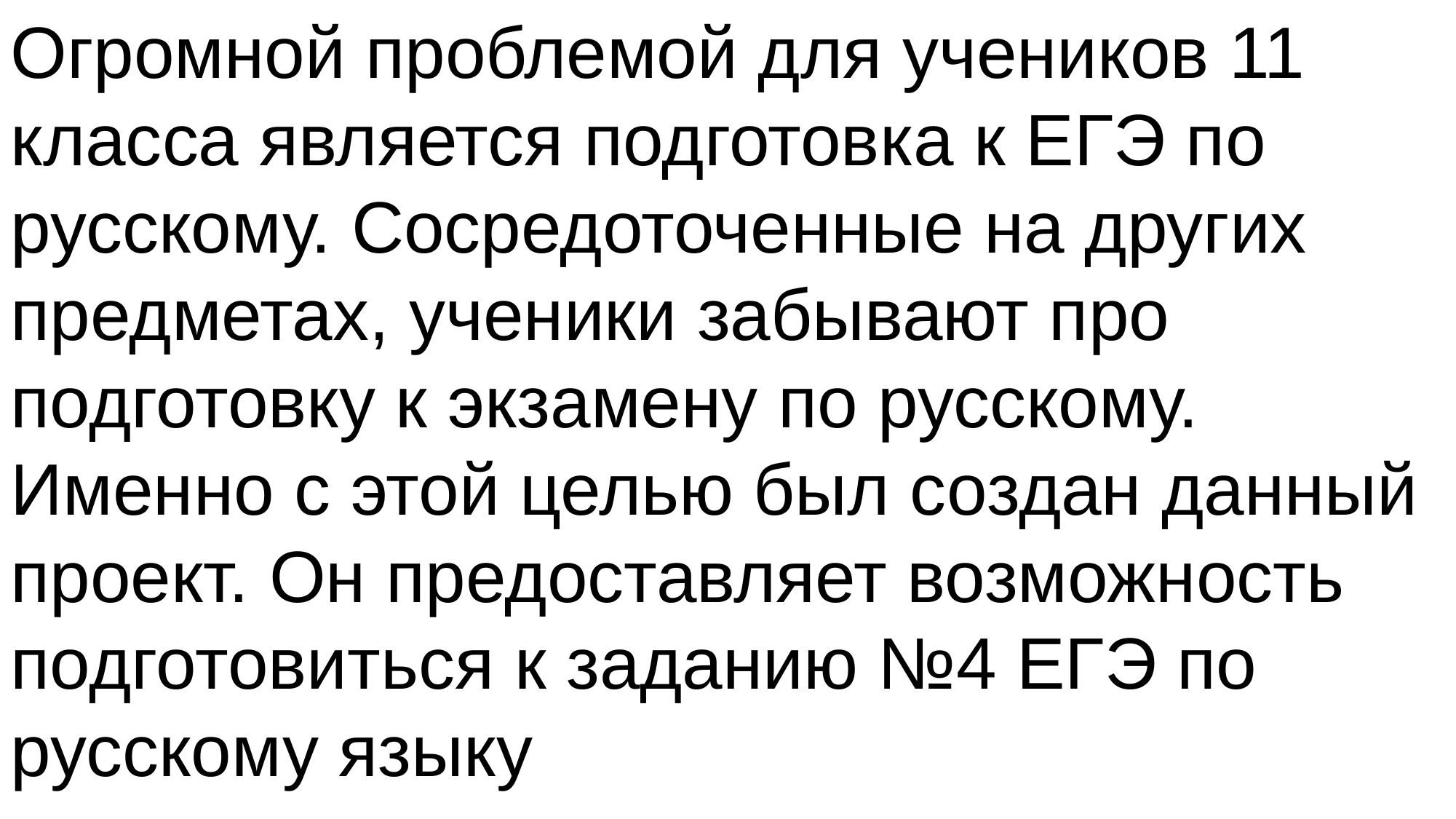

Огромной проблемой для учеников 11 класса является подготовка к ЕГЭ по русскому. Сосредоточенные на других предметах, ученики забывают про подготовку к экзамену по русскому. Именно с этой целью был создан данный проект. Он предоставляет возможность подготовиться к заданию №4 ЕГЭ по русскому языку